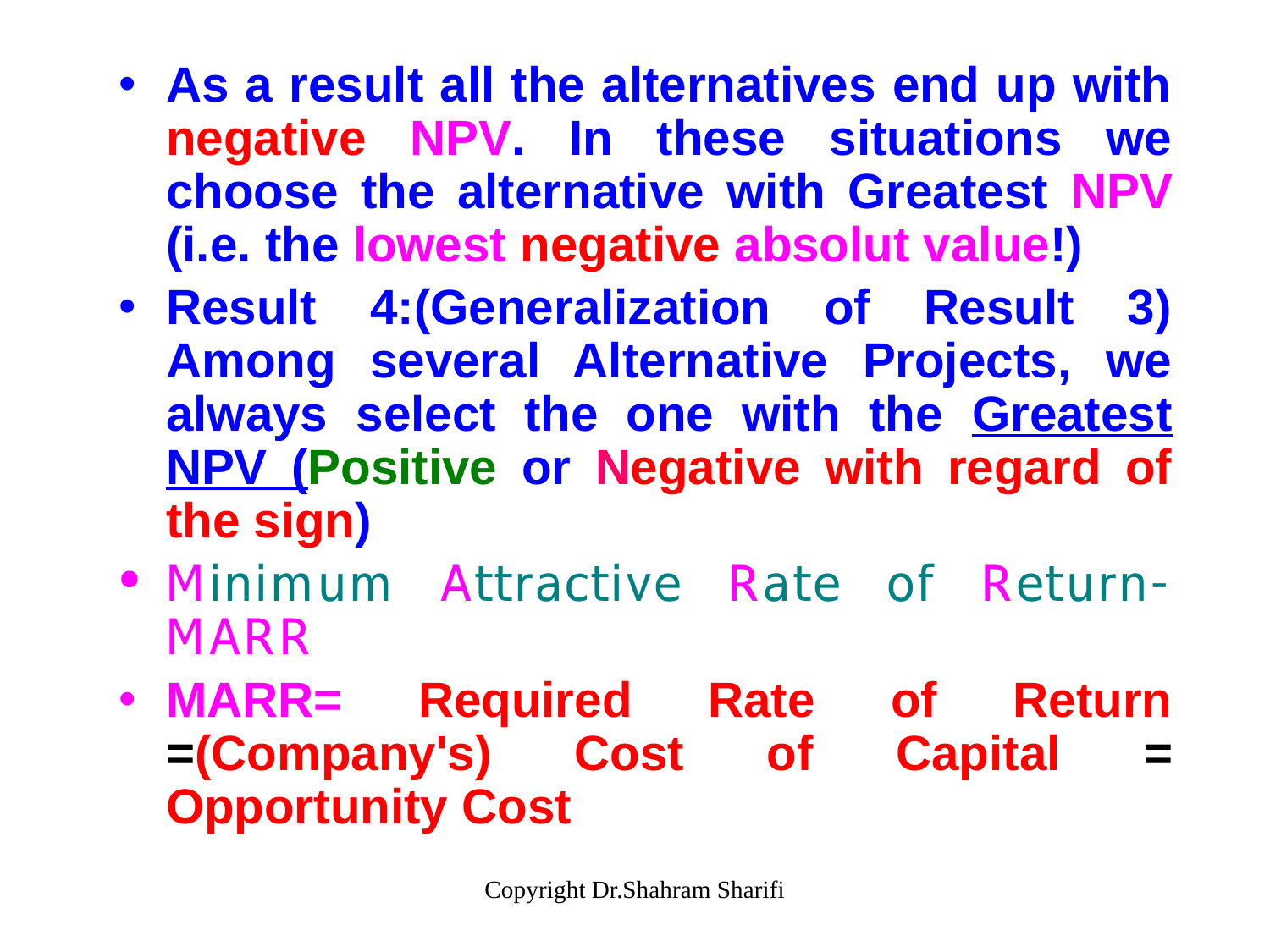

As a result all the alternatives end up with negative NPV. In these situations we choose the alternative with Greatest NPV (i.e. the lowest negative absolut value!)
Result 4:(Generalization of Result 3) Among several Alternative Projects, we always select the one with the Greatest NPV (Positive or Negative with regard of the sign)
Minimum Attractive Rate of Return-MARR
MARR= Required Rate of Return =(Company's) Cost of Capital = Opportunity Cost
Copyright Dr.Shahram Sharifi